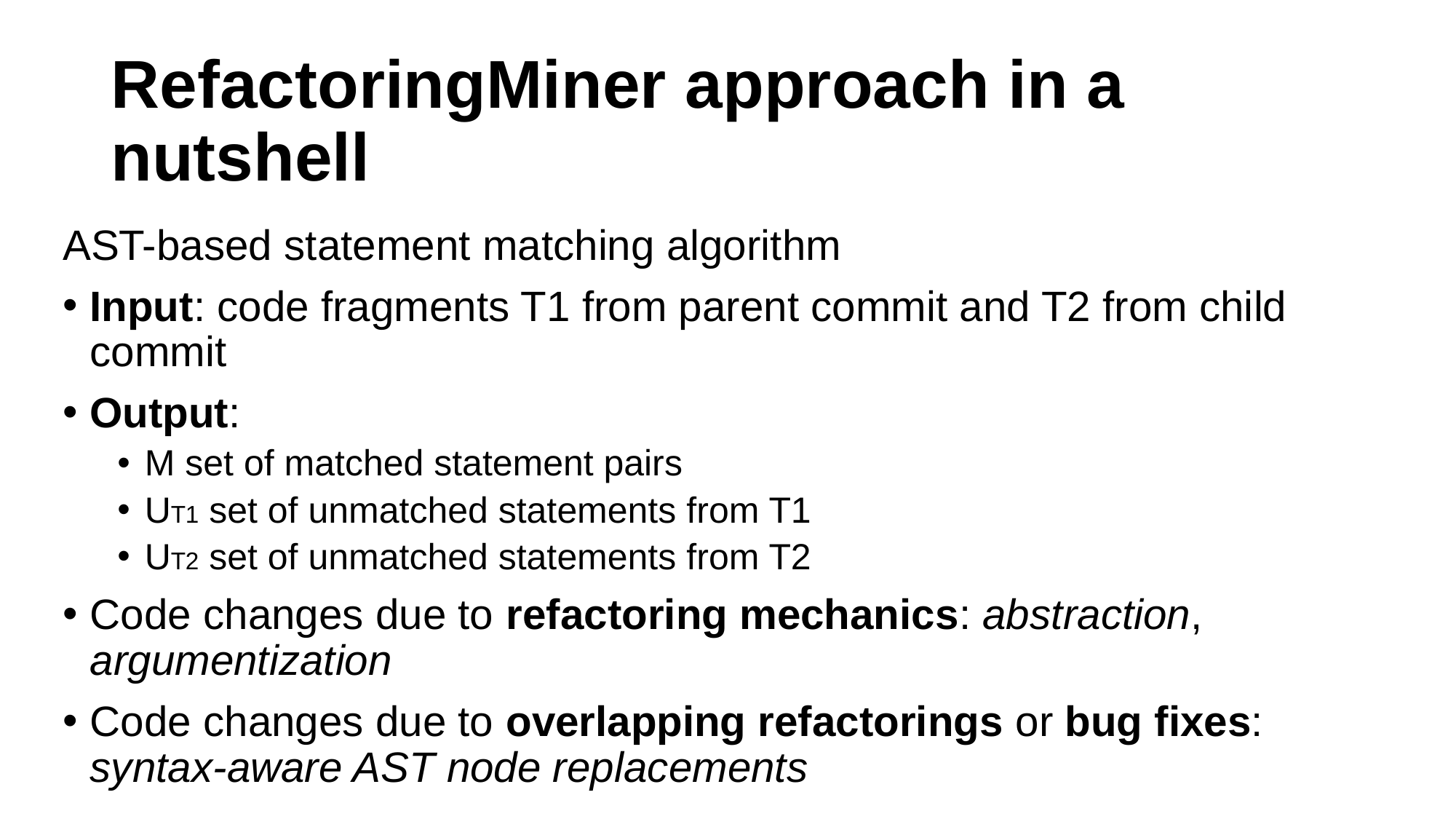

# RefactoringMiner approach in a nutshell
AST-based statement matching algorithm
Input: code fragments T1 from parent commit and T2 from child commit
Output:
M set of matched statement pairs
UT1 set of unmatched statements from T1
UT2 set of unmatched statements from T2
Code changes due to refactoring mechanics: abstraction, argumentization
Code changes due to overlapping refactorings or bug fixes:
syntax-aware AST node replacements